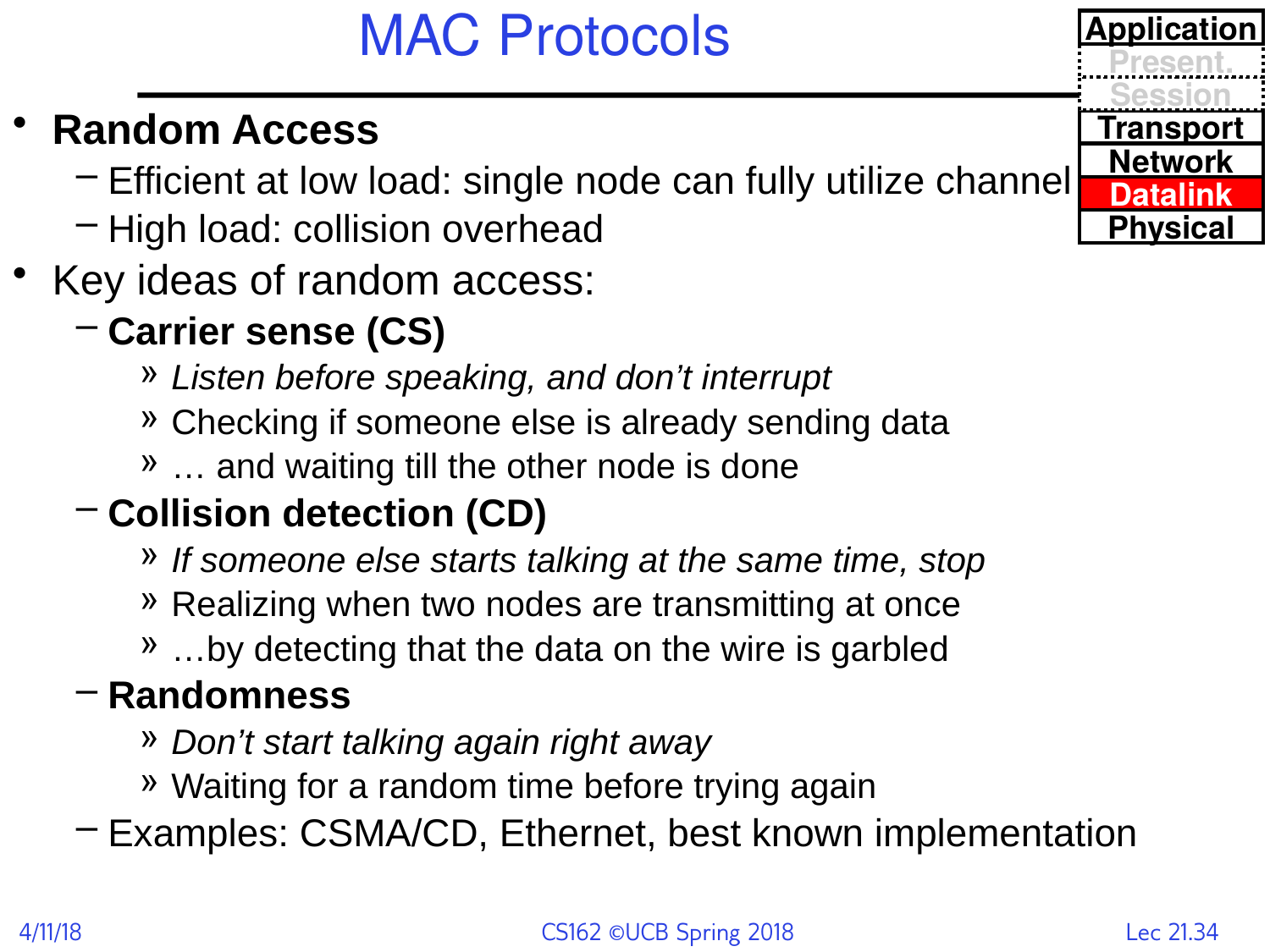

# MAC Protocols
Application
Present.
Session
Random Access
Efficient at low load: single node can fully utilize channel
High load: collision overhead
Key ideas of random access:
Carrier sense (CS)
Listen before speaking, and don’t interrupt
Checking if someone else is already sending data
… and waiting till the other node is done
Collision detection (CD)
If someone else starts talking at the same time, stop
Realizing when two nodes are transmitting at once
…by detecting that the data on the wire is garbled
Randomness
Don’t start talking again right away
Waiting for a random time before trying again
Examples: CSMA/CD, Ethernet, best known implementation

Transport
Network
Datalink
Physical